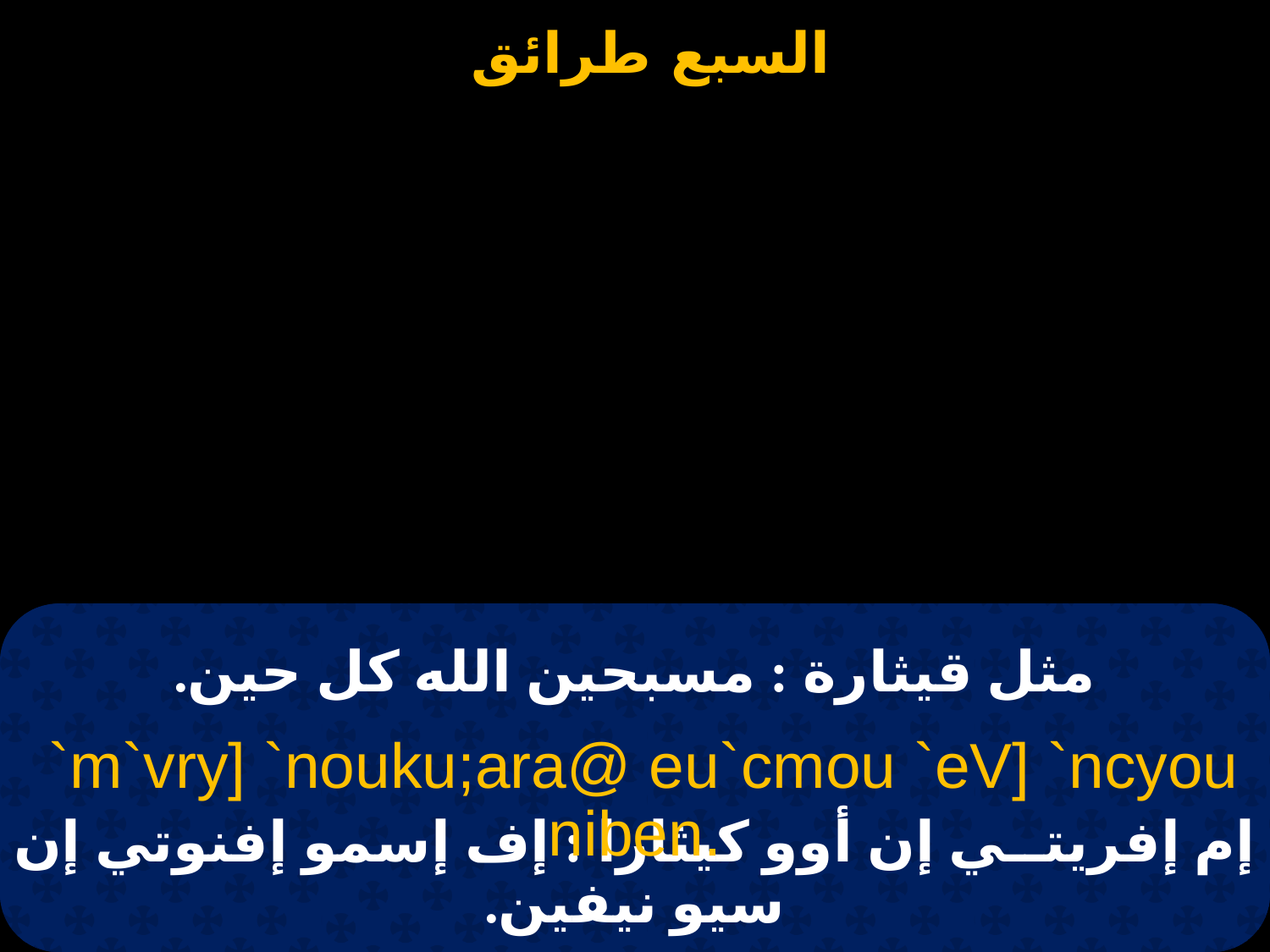

# مثل قيثارة : مسبحين الله كل حين.
 `m`vry] `nouku;ara@ eu`cmou `eV] `ncyou niben.
إم إفريتــي إن أوو كيثارا : إف إسمو إفنوتي إن سيو نيفين.